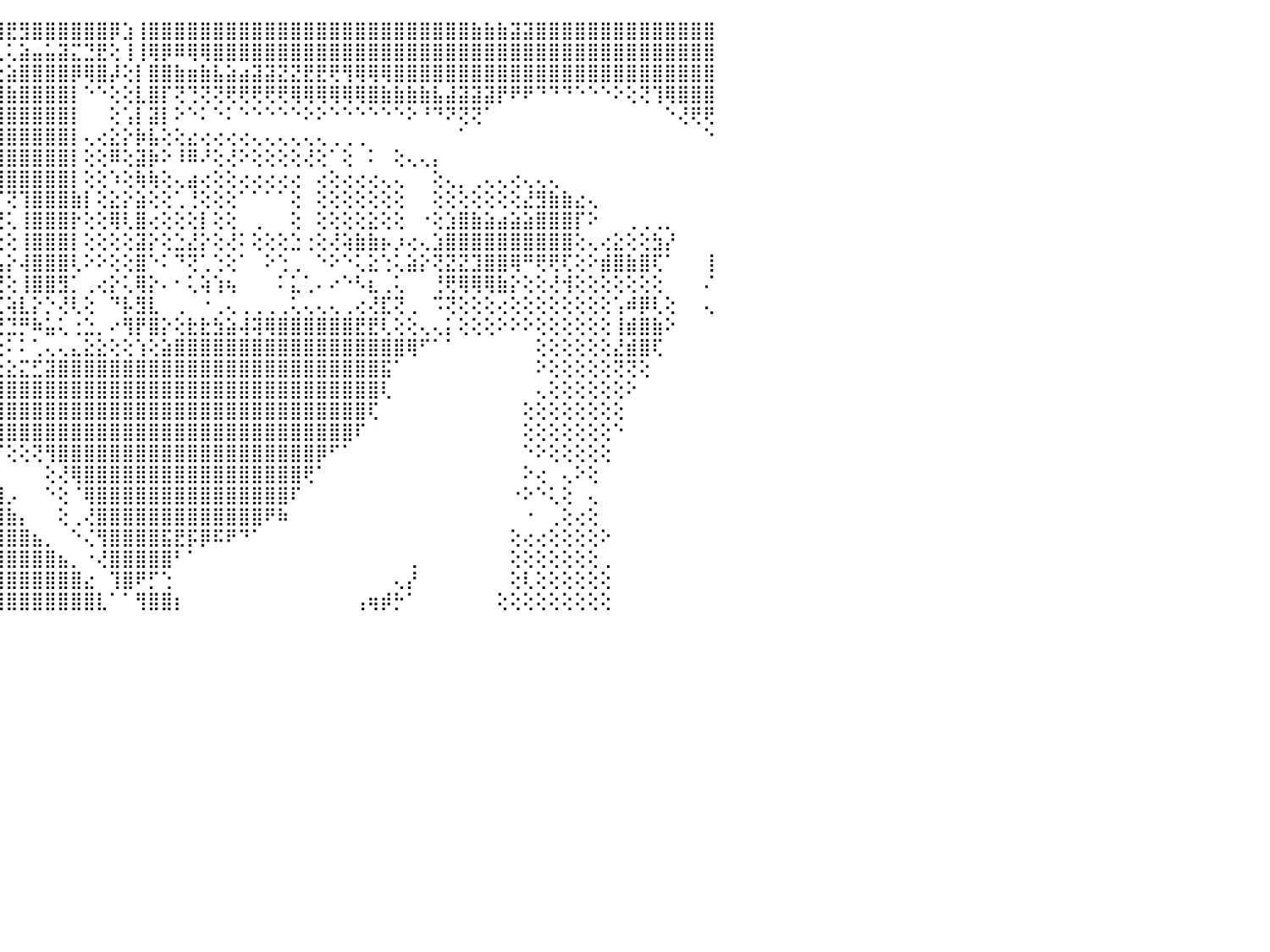

⣿⣿⢿⣿⣿⣿⣿⣿⣿⣿⣿⣿⣏⢕⢑⢸⣇⣿⢧⢺⣿⣿⢕⢕⣸⡿⢗⣿⣷⣶⣿⣿⣿⣿⣿⣿⣿⣿⣿⣿⣿⣿⣿⡿⢿⣟⣻⣿⣿⣿⣿⣿⣿⡿⣱⢸⣿⣿⣿⣿⣿⣿⣿⣿⣿⣿⣿⣿⣿⣿⣿⣿⣿⣿⣿⣿⣿⣿⣿⣿⣿⣷⣷⣷⣽⣽⣿⣿⣿⣿⣿⣿⣿⣿⣿⣿⣿⣿⣿⣿⠀
⣿⣿⣿⣿⣿⣿⣿⣿⣿⣷⣿⣿⣿⣇⢕⣸⡝⢽⣧⢸⡿⢞⣊⣥⣬⣿⣿⣿⣿⣿⣿⣿⣿⣿⣿⣿⣿⡿⢿⡟⢯⠝⠗⢘⢅⢅⣵⣤⣥⣽⣍⣙⣟⢕⢸⢸⢿⡿⠿⢿⢿⣿⣿⣿⣿⣿⣿⣿⣿⣿⣿⣿⣿⣿⣿⣿⣿⣿⣿⣿⣿⣿⣿⣿⣿⣿⣿⣿⣿⣿⣿⣿⣿⣿⣿⣿⣿⣿⣿⣿⠀
⣿⣿⣿⣿⣿⣿⣿⣿⣿⣿⣿⣿⣿⣿⣷⣜⢷⢴⣯⣽⢧⣿⣿⣿⣿⣿⣿⣿⣿⣿⣿⢿⢟⢟⢏⠟⢋⢉⢅⢄⢔⢕⢕⢕⢕⣵⣿⣿⣿⣿⡿⢿⣿⡼⢕⡇⣿⣿⣷⣶⣷⣧⣵⣴⣽⣽⣝⣝⣟⣟⢟⢻⢿⢿⢿⣿⣿⣿⣿⣿⣿⣿⣿⣿⣿⣿⣿⣿⣿⣿⣿⣿⣿⣿⣿⣿⣿⣿⣿⣿⠀
⣿⣿⡿⣿⣿⣿⣿⣿⡿⢟⢿⣿⣾⣟⣽⣵⣿⣷⢿⣟⣿⣿⣿⣿⣿⣿⢟⠟⠝⢃⢕⢅⢕⢔⢕⢕⢕⢕⠕⠑⠑⠁⠁⠑⣿⣷⣿⣿⣿⣿⡇⠑⠑⢕⢕⣇⣿⡏⢝⢙⢝⢝⢟⢟⢟⢟⢟⢿⢿⢿⢿⢿⢿⣿⣷⣷⣷⣷⣧⣼⣽⣽⣽⡟⠟⠟⠙⠙⠙⠑⠑⠑⠕⢕⢝⢹⢿⣿⣿⣿⠀
⣿⣿⣿⢟⢻⢟⢟⢏⢕⢕⢕⣿⣿⣿⣿⣿⣿⣿⢿⢟⢟⠝⢙⢕⢅⢕⢔⢕⢕⠕⠕⠕⢕⢅⢕⢕⢕⢕⢕⢕⢐⠀⠀⠀⣿⣿⣿⣿⣿⣿⡇⠀⠀⢕⢡⡇⣽⡇⠕⠑⠅⠑⠅⠑⠑⠑⠑⠑⠕⠕⠑⠑⠑⠑⠑⠑⠕⠘⠙⠝⢝⢝⠁⠀⠀⠀⠀⠀⠀⠀⠀⠀⠀⠀⠀⠀⠑⢜⢟⢟⠀
⣷⣿⣿⡇⢕⢕⢕⢕⢕⠕⢕⢸⢿⢿⠟⢝⢕⢅⢕⢔⠕⠕⢕⢕⢕⢅⢕⢕⢕⢕⢕⢔⠑⠁⠁⠁⠁⠁⠁⢀⠀⠀⠀⠀⣿⣿⣿⣿⣿⣿⡇⢄⢔⣕⡕⡷⣧⢕⢕⣔⢔⢔⢔⢔⢄⢄⢄⢄⢄⢄⢀⢀⢀⠀⠀⠀⠀⠀⠀⠀⠁⠀⠀⠀⠀⠀⠀⠀⠀⠀⠀⠀⠀⠀⠀⠀⠀⠀⠀⠑⠀
⢿⢿⣟⣯⢕⢕⠕⠑⢕⠐⢕⢕⠔⠕⢕⠕⠕⢕⢕⢄⢀⠀⠁⠁⠁⠁⠁⢕⢱⣷⣵⢕⠀⠀⢀⠀⢄⢄⢀⢕⢀⢔⢄⣿⣿⣿⣿⣿⣿⣿⡇⢕⢕⠿⢕⣽⡷⠕⠸⠿⠜⢕⢜⠕⢕⢕⢕⢕⢜⢕⠁⢕⠀⠅⠀⢕⢄⢄⡄⠀⠀⠀⠀⠀⠀⠀⠀⠀⠀⠀⠀⠀⠀⠀⠀⠀⠀⠀⠀⠀⠀
⢕⢕⢹⣿⣧⡕⣰⣔⢂⠐⢔⢕⢕⢄⢕⢕⢕⢕⢕⢕⢕⢀⡀⢄⢔⢔⣶⡕⢘⣿⣿⡟⠑⠑⠘⢁⣁⣁⣅⡕⢕⢕⢅⢄⣽⣿⣿⣿⣿⣿⡇⢕⢕⠱⢕⢷⢷⢕⢄⣴⢔⢕⢕⢔⢔⢔⢔⢔⠀⢔⢕⢔⢔⢔⢄⢄⠀⠀⢕⢄⡀⢀⢄⢄⢔⢄⢄⢄⠀⠀⠀⠀⠀⠀⠀⠀⠀⠀⠀⠀⠀
⣵⣵⣼⣷⣿⣧⣧⣵⣵⡕⢕⢕⢕⢕⢱⣵⡕⢕⢕⢕⢕⢕⢕⢅⢅⢕⢄⢕⢕⢿⢯⢇⢕⢕⢕⢕⣿⢿⣿⡇⢕⢕⢕⠜⡎⢝⢹⣿⣿⣿⣷⡇⢕⣕⡕⣵⢕⢕⢁⢘⢕⢕⢕⠁⠁⠁⠁⢕⠀⢕⢕⢕⢕⢕⢕⢕⠀⠀⢕⢕⢕⢕⢕⢕⢕⣜⣻⣷⣷⣔⢄⠀⠀⠀⠀⠀⠀⠀⠀⠀⠀
⢝⢝⢝⣟⣟⣏⣝⡝⢝⡕⢕⢕⣕⣵⢼⣽⣵⣵⢕⢕⢕⢕⢕⢕⢕⢕⢀⢕⢕⢱⣷⣷⢕⠁⢕⢕⢿⢸⢇⢕⢕⢕⢕⠀⢙⢅⢸⣿⣿⣿⡗⢕⢕⢿⢇⣿⢔⢕⢕⢕⡇⢕⢕⠀⢀⠀⠀⢕⠀⢕⢕⢕⢕⣕⢕⢕⠀⠐⢕⣱⣿⣷⣵⣴⣵⣵⣿⣿⣿⡏⠕⠀⠀⢀⢀⢀⡀⠀⠀⠀⠀
⣷⣷⡾⣟⣫⢍⠉⠙⠑⡕⢎⢝⢹⢅⢄⠄⢁⢜⢎⢝⠝⢻⣿⢝⢉⠉⠉⠁⠁⢱⡕⢕⢕⢑⢕⠕⢑⢁⢑⢕⢕⢕⢕⠐⢕⢕⢸⣿⣿⣿⡇⢕⢕⢕⢕⣽⡕⢕⣑⣜⡕⢕⢜⠅⢕⢕⢕⣑⢐⢕⢜⢵⣷⣷⡦⡰⢔⢄⣱⣿⣿⣿⣿⣿⣿⣿⣿⣿⣿⢕⢄⢔⣕⢕⢕⣳⡜⠀⠀⠀⠀
⢟⢕⢝⠁⠁⠁⠑⢗⡟⠓⠃⠑⢝⢁⣰⣯⣥⣵⣷⣷⣾⣏⣝⣷⣇⣦⣴⣴⣴⣔⣑⢕⢕⠁⢱⣵⡅⢕⢕⢕⢕⠕⠑⠄⢡⡕⢼⣿⣿⣿⢇⠕⠕⢕⢕⣿⠑⠅⠙⢝⢁⢑⢕⠁⠀⠕⢑⢀⠀⠑⠕⠑⢅⣕⢑⢅⣵⡕⢝⣝⣝⣹⣿⣿⢿⠛⢟⢟⢏⢕⠕⣾⣿⣷⣿⢏⠁⠀⠀⢸⠀
⡁⠁⠁⠀⠀⠀⠀⠁⢕⢖⢕⢕⢗⢕⠙⣿⣿⣿⡿⠛⣿⣿⣿⣿⣿⣿⣿⣿⣿⣿⣿⡇⢕⠃⡜⠯⡇⠕⡕⣔⢐⠀⠀⠐⢜⢕⢸⣿⣿⣻⡁⢀⢔⡕⢅⢿⡕⠄⠂⢅⢵⢱⢦⠀⠀⠀⠅⣅⢁⠄⠔⠑⠣⣆⢀⢅⠀⠀⢘⢟⢿⢿⢿⣷⡕⢕⢕⢜⢺⢕⢕⢕⢕⢕⢕⢕⠀⠀⠀⠌⠀
⣯⣿⢱⢗⣣⣧⣴⣕⣁⡀⢐⠑⠀⠀⠀⠘⢙⠝⠕⠀⠈⠉⠉⠙⠙⢍⢍⠍⠍⠍⠍⢕⢕⢀⢀⢀⢘⠁⠀⢀⠀⢁⠀⠄⢌⢵⣇⡕⡑⢜⢇⢕⠀⠙⡧⣻⣇⠀⢀⠀⠐⢀⢄⢀⢀⢀⢀⢅⢄⢄⢄⢀⢔⢜⣏⢝⢀⠀⠩⢝⢕⢕⢕⢔⢕⢕⢕⢕⢕⢕⢕⢕⢡⠾⡿⢇⢕⠀⠀⢄⠀
⡅⢝⢉⢔⢍⢍⠝⠕⢝⡇⣝⡝⣙⢝⢔⡔⢄⢀⢁⠀⠀⠀⠀⠀⠀⠀⠀⠐⢀⢀⢔⣳⣷⣷⣵⣵⣵⣑⣔⣰⢰⢴⢔⢕⢜⣙⡛⠷⣥⢅⢐⣑⡀⠔⢻⡟⣿⡕⢕⣗⣗⣳⣵⢼⢽⢿⣿⣿⣿⣿⣿⣿⣟⣟⢇⢕⢕⢄⢄⡅⢕⢕⢕⠕⠕⠕⢕⢕⢕⢕⢕⢕⢸⣾⣿⣷⠕⠀⠀⠀⠀
⣷⣵⣵⣱⣕⣠⣿⣿⣫⣿⣿⣿⣾⣿⣳⣭⣦⣵⣵⣕⣕⣕⣕⣵⣵⣵⣵⣵⣥⣵⣪⣽⣽⣹⣿⣿⣿⣿⣿⣿⣿⣿⡷⢷⢔⠅⠅⢁⢄⢄⣄⣕⣕⢕⢕⢱⢕⣵⣿⣿⣿⣿⣿⣿⣿⣿⣿⣿⣿⣿⣿⣿⣿⣿⣿⣿⢿⠋⠁⠁⠀⠀⠀⠀⠀⠀⢕⢕⢕⢕⢕⢕⣜⣾⣿⢏⠀⠀⠀⠀⠀
⣿⣿⣿⣿⣿⣿⣿⣿⣿⣿⣿⣿⣿⣿⣿⣿⣿⣿⣿⣿⣿⣿⣿⣿⣿⣿⣿⣿⣿⣿⣿⣿⣿⣿⣿⣿⣿⣿⣿⣿⣽⣝⣕⣕⣕⣕⣍⣋⣽⣿⣿⣿⣿⣿⣿⣿⣿⣿⣿⣿⣿⣿⣿⣿⣿⣿⣿⣿⣿⣿⣿⣿⣿⣿⣯⠁⠀⠀⠀⠀⠀⠀⠀⠀⠀⠀⠕⢕⢕⢕⢕⢕⢝⢝⢕⠀⠀⠀⠀⠀⠀
⣿⣿⣿⣿⣿⣿⣿⣿⣿⣿⣿⣿⣿⣿⣿⣿⣿⣟⣟⣝⣟⣟⣟⣟⣵⣽⣿⣿⣿⣿⣿⣿⣿⣿⣿⣿⣿⣿⣿⣿⣿⣿⣿⣿⣿⣿⣿⣿⣿⣿⣿⣿⣿⣿⣿⣿⣿⣿⣿⣿⣿⣿⣿⣿⣿⣿⣿⣿⣿⣿⣿⣿⣿⣿⢇⠀⠀⠀⠀⠀⠀⠀⠀⠀⠀⠀⢄⢕⢕⢕⢕⢕⢕⠕⠀⠀⠀⠀⠀⠀⠀
⣿⣿⣿⣿⣿⣿⣿⣿⣿⣿⣿⣿⣿⣿⣿⣿⣿⣿⣿⣿⣿⣿⣿⣿⣿⣿⣿⣿⣿⣿⣿⣿⣿⣿⣿⣿⣿⣿⣿⣿⣿⣿⣿⣿⣿⣿⣿⣿⣿⣿⣿⣿⣿⣿⣿⣿⣿⣿⣿⣿⣿⣿⣿⣿⣿⣿⣿⣿⣿⣿⣿⣿⣿⢏⠀⠀⠀⠀⠀⠀⠀⠀⠀⠀⠀⢕⢕⢕⢕⢕⢕⢕⢕⠀⠀⠀⠀⠀⠀⠀⠀
⣿⣿⣿⣿⣿⣿⣿⣿⣿⣿⣿⣿⣿⣿⣿⣿⣿⣿⣿⣿⣿⣿⣿⣿⣿⣿⣿⣿⣿⣿⣿⣿⣿⣿⣿⣿⣿⣿⣿⣿⣿⣿⣿⣿⣿⣿⣿⣿⣿⣿⣿⣿⣿⣿⣿⣿⣿⣿⣿⣿⣿⣿⣿⣿⣿⣿⣿⣿⣿⣿⣿⣿⠏⠀⠀⠀⠀⠀⠀⠀⠀⠀⠀⠀⠀⢕⢕⢕⢕⢕⢕⢕⠑⠀⠀⠀⠀⠀⠀⠀⠀
⣿⣿⣿⣿⣿⣿⣿⣿⣿⣿⣿⣿⣿⣿⣿⣿⣿⣿⣿⣿⣿⣿⣿⣿⣿⣿⣿⣿⣿⣿⣿⣿⣿⣿⣿⣿⣿⣿⣿⣿⣿⣿⣿⣿⡏⢕⢕⢝⢻⣿⣿⣿⣿⣿⣿⣿⣿⣿⣿⣿⣿⣿⣿⣿⣿⣿⣿⣿⣿⡿⠋⠁⠀⠀⠀⠀⠀⠀⠀⠀⠀⠀⠀⠀⠀⠑⠕⢕⢕⢕⢕⢕⠀⠀⠀⠀⠀⠀⠀⠀⠀
⣿⣿⣿⣿⣿⣿⣿⣿⣿⣿⣿⣿⣿⣿⣿⣿⣿⣿⣿⣿⣿⣿⣿⣿⣿⣿⣿⣿⣿⣿⣿⣿⣿⣿⣿⣿⣿⣿⣿⣿⣿⣿⣿⣿⡇⠀⠀⠀⢕⢜⢿⣿⣿⣿⣿⣿⣿⣿⣿⣿⣿⣿⣿⣿⣿⣿⣿⣿⢟⠁⠀⠀⠀⠀⠀⠀⠀⠀⠀⠀⠀⠀⠀⠀⠀⠕⢔⠀⢄⠕⢕⠀⠀⠀⠀⠀⠀⠀⠀⠀⠀
⣿⣿⣿⣿⣿⣿⣿⣿⣿⣿⣿⣿⣿⣿⣿⣿⣿⣿⣿⣿⣿⣿⣿⣿⣿⣿⣿⣿⣿⣿⣿⣿⣿⣿⣿⣿⣿⣿⣿⣿⣿⣿⣿⣿⣿⡠⠀⠀⠑⢕⠈⢿⣿⣿⣿⣿⣿⣿⣿⣿⣿⣿⣿⣿⣿⣿⣿⠏⠀⠀⠀⠀⠀⠀⠀⠀⠀⠀⠀⠀⠀⠀⠀⠀⠐⠕⠑⢅⢕⠀⢄⠀⠀⠀⠀⠀⠀⠀⠀⠀⠀
⣿⣿⣿⣿⣿⣿⣿⣿⣿⣿⣿⣿⣿⣿⣿⣿⣿⣿⣿⣿⣿⣿⣿⣿⣿⣿⣿⣿⣿⣿⣿⣿⣿⣿⣿⣿⣿⣿⣿⣿⣿⣿⣿⣿⣿⣷⡄⠀⠀⢕⢀⢜⣿⣿⣿⣿⣿⣿⣿⣿⣿⣿⣿⣿⣿⠟⠷⠀⠀⠀⠀⠀⠀⠀⠀⠀⠀⠀⠀⠀⠀⠀⠀⠀⠀⠐⠀⢀⢕⢔⢕⠀⠀⠀⠀⠀⠀⠀⠀⠀⠀
⣿⣿⣿⣿⣿⣿⣿⣿⣿⣿⣿⣿⣿⣿⣿⣿⣿⣿⣿⣿⣿⣿⣿⣿⣿⣿⣿⣿⣿⣿⣿⣿⣿⣿⣿⣿⣿⣿⣿⣿⣿⣿⣿⣿⣿⣿⣿⣦⡀⠀⠑⢌⢻⣿⣿⣿⣿⣯⣟⡯⡿⠯⠟⠙⠁⠀⠀⠀⠀⠀⠀⠀⠀⠀⠀⠀⠀⠀⠀⠀⠀⠀⠀⠀⢕⢔⢔⢕⢕⢕⢕⠕⠀⠀⠀⠀⠀⠀⠀⠀⠀
⣿⣿⣿⣿⣿⣿⣿⣿⣿⣿⣿⣿⣿⣿⣿⣿⣿⣿⣿⣿⣿⣿⣿⣿⣿⣿⣿⣿⣿⣿⣿⣿⣿⣿⣿⣿⣿⣿⣿⣿⣿⣿⣿⣿⣿⣿⣿⣿⣿⣦⡀⠐⢜⣿⣿⣿⣿⣿⠃⠁⠀⠀⠀⠀⠀⠀⠀⠀⠀⠀⠀⠀⠀⠀⠀⠀⢀⠀⠀⠀⠀⠀⠀⠀⢕⢕⢕⢕⢕⢕⢕⢀⠀⠀⠀⠀⠀⠀⠀⠀⠀
⣿⣿⣿⣿⣿⣿⣿⣿⣿⣿⣿⣿⣿⣿⣿⣿⣿⣿⣿⣿⣿⣿⣿⣿⣿⣿⣿⣿⣿⣿⣿⣿⣿⣿⣿⣿⣿⣿⣿⣿⣿⣿⣿⣿⣿⣿⣿⣿⣿⣿⣿⣔⠀⢹⣿⠟⡋⢑⠀⠀⠀⠀⠀⠀⠀⠀⠀⠀⠀⠀⠀⠀⠀⠀⠀⢄⡜⠀⠀⠀⠀⠀⠀⠀⢕⢇⢕⢕⢕⢕⢕⢕⠀⠀⠀⠀⠀⠀⠀⠀⠀
⣿⣿⣿⣿⣿⣿⣿⣿⣿⣿⣿⣿⣿⣿⣿⣿⣿⣿⣿⣿⣿⣿⣿⣿⣿⣿⣿⣿⣿⣿⣿⣿⣿⣿⣿⣿⣿⣿⣿⣿⣿⣿⣿⣿⣿⣿⣿⣿⣿⣿⣿⣿⣇⠁⠁⢻⣿⣿⡆⠀⠀⠀⠀⠀⠀⠀⠀⠀⠀⠀⠀⠀⢠⢶⡾⡓⠁⠀⠀⠀⠀⠀⠀⢕⢕⢕⢕⢕⢕⢕⢕⢕⠀⠀⠀⠀⠀⠀⠀⠀⠀
⠀⠀⠀⠀⠀⠀⠀⠀⠀⠀⠀⠀⠀⠀⠀⠀⠀⠀⠀⠀⠀⠀⠀⠀⠀⠀⠀⠀⠀⠀⠀⠀⠀⠀⠀⠀⠀⠀⠀⠀⠀⠀⠀⠀⠀⠀⠀⠀⠀⠀⠀⠀⠀⠀⠀⠀⠀⠀⠀⠀⠀⠀⠀⠀⠀⠀⠀⠀⠀⠀⠀⠀⠀⠀⠀⠀⠀⠀⠀⠀⠀⠀⠀⠀⠀⠀⠀⠀⠀⠀⠀⠀⠀⠀⠀⠀⠀⠀⠀⠀⠀